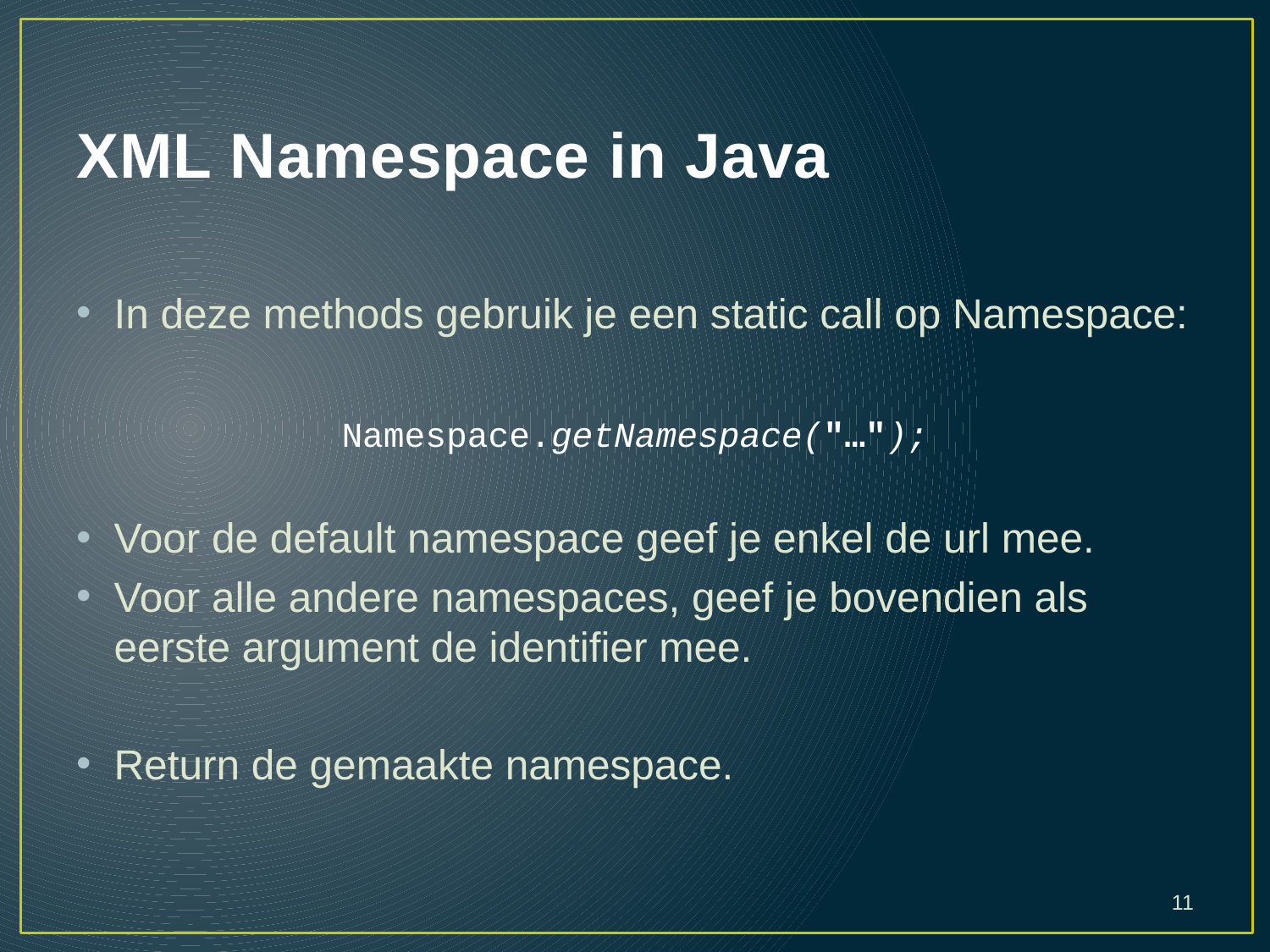

# XML Namespace in Java

In deze methods gebruik je een static call op Namespace:

Namespace.getNamespace("…");

Voor de default namespace geef je enkel de url mee.
Voor alle andere namespaces, geef je bovendien als eerste argument de identifier mee.

Return de gemaakte namespace.

11